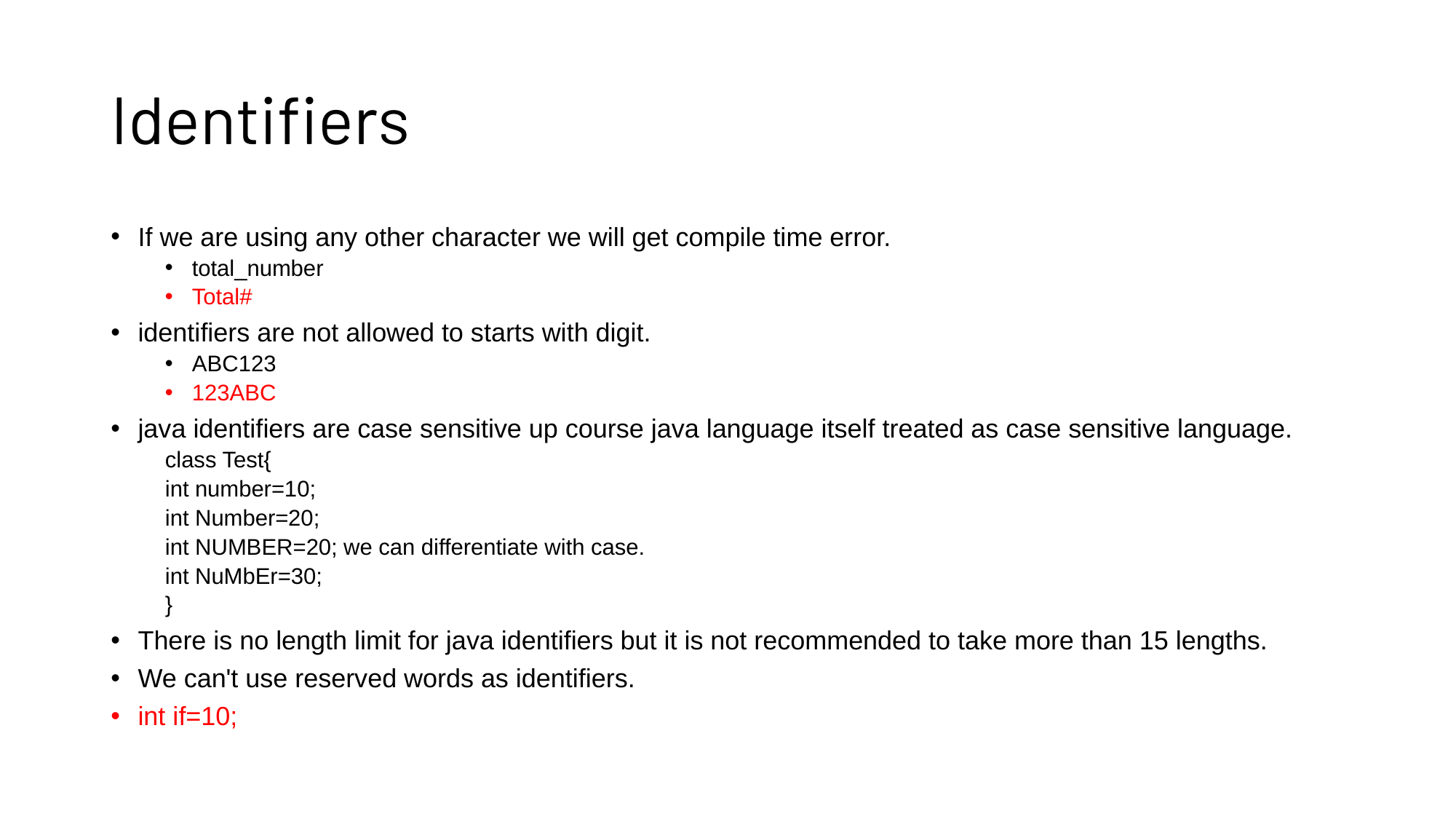

# Identifiers
If we are using any other character we will get compile time error.
total_number
Total#
identifiers are not allowed to starts with digit.
ABC123
123ABC
java identifiers are case sensitive up course java language itself treated as case sensitive language.
class Test{
int number=10;
int Number=20;
int NUMBER=20; we can differentiate with case.
int NuMbEr=30;
}
There is no length limit for java identifiers but it is not recommended to take more than 15 lengths.
We can't use reserved words as identifiers.
int if=10;